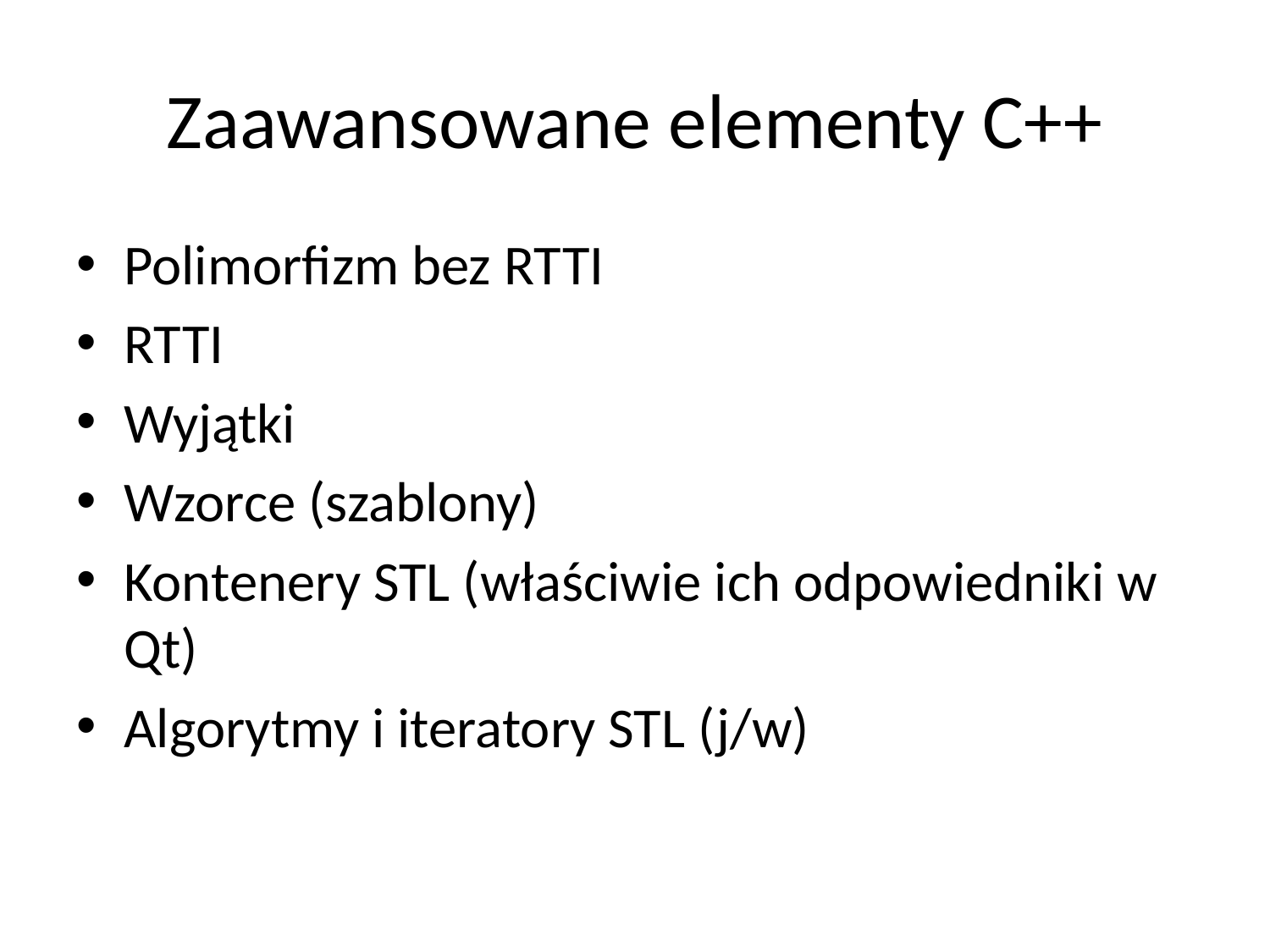

# Zaawansowane elementy C++
Polimorfizm bez RTTI
RTTI
Wyjątki
Wzorce (szablony)
Kontenery STL (właściwie ich odpowiedniki w Qt)
Algorytmy i iteratory STL (j/w)